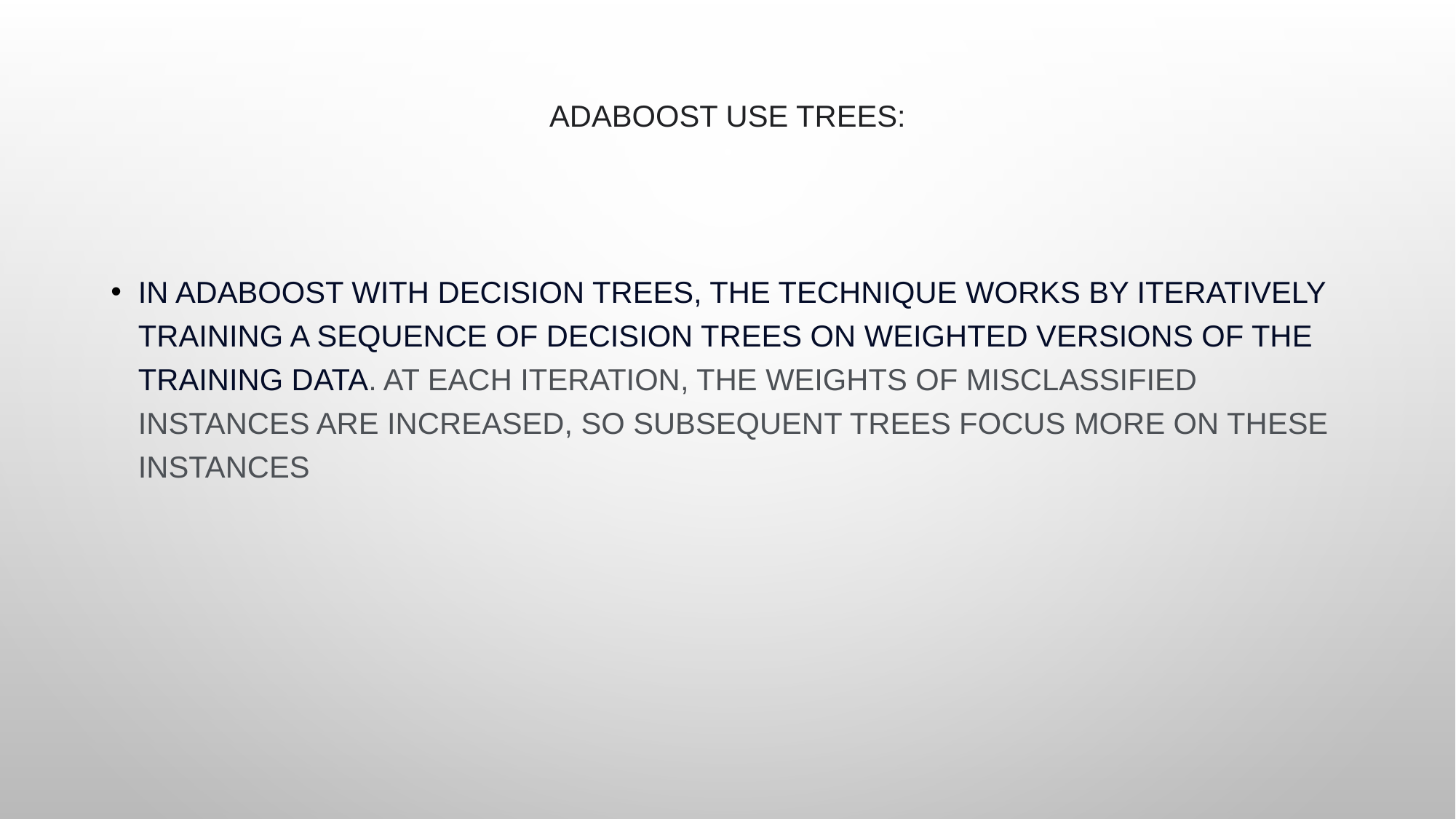

AdaBoost use trees:

In AdaBoost with decision trees, the technique works by iteratively training a sequence of decision trees on weighted versions of the training data. At each iteration, the weights of misclassified instances are increased, so subsequent trees focus more on these instances